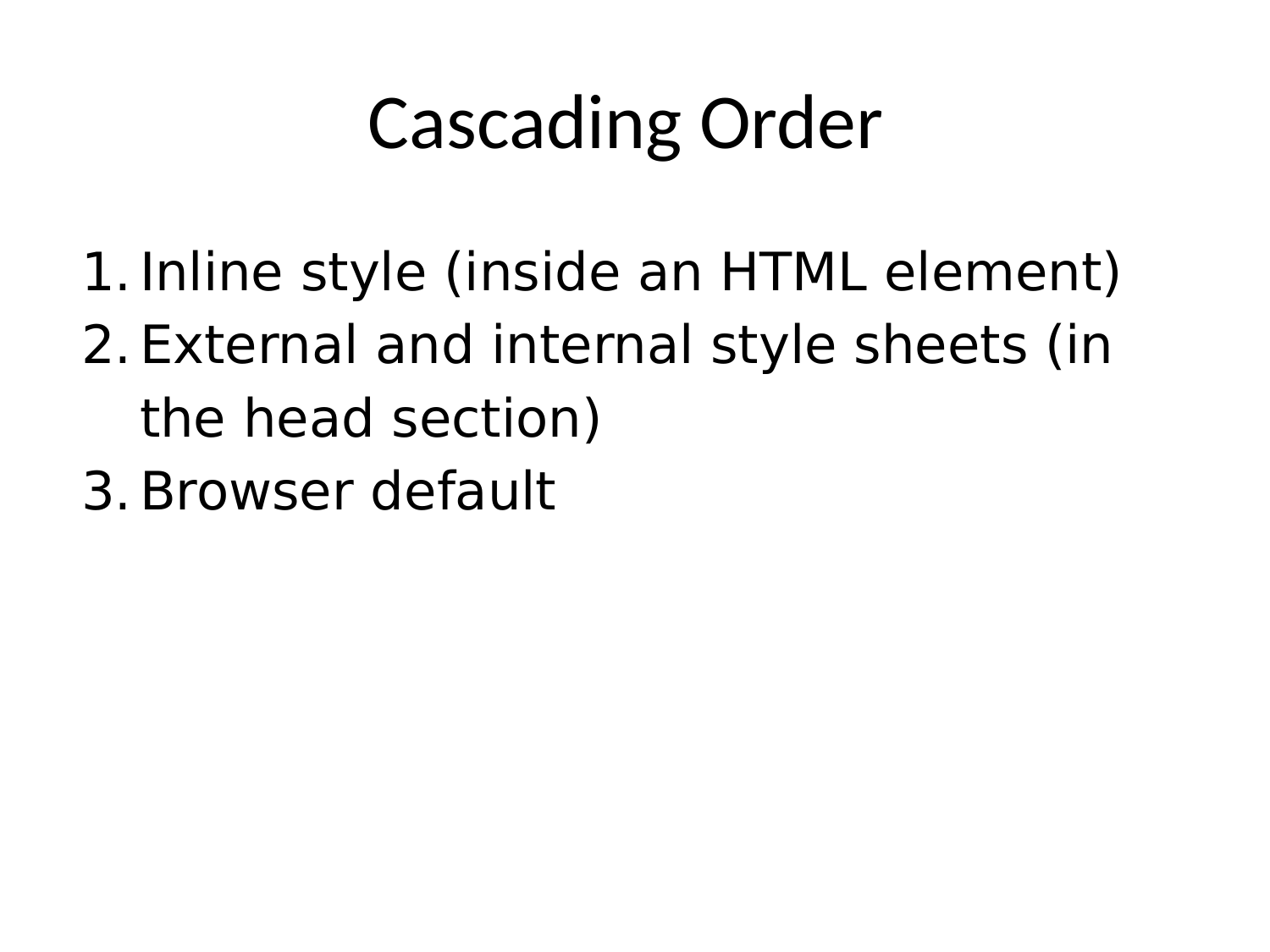

# Cascading Order
Inline style (inside an HTML element)
External and internal style sheets (in the head section)
Browser default